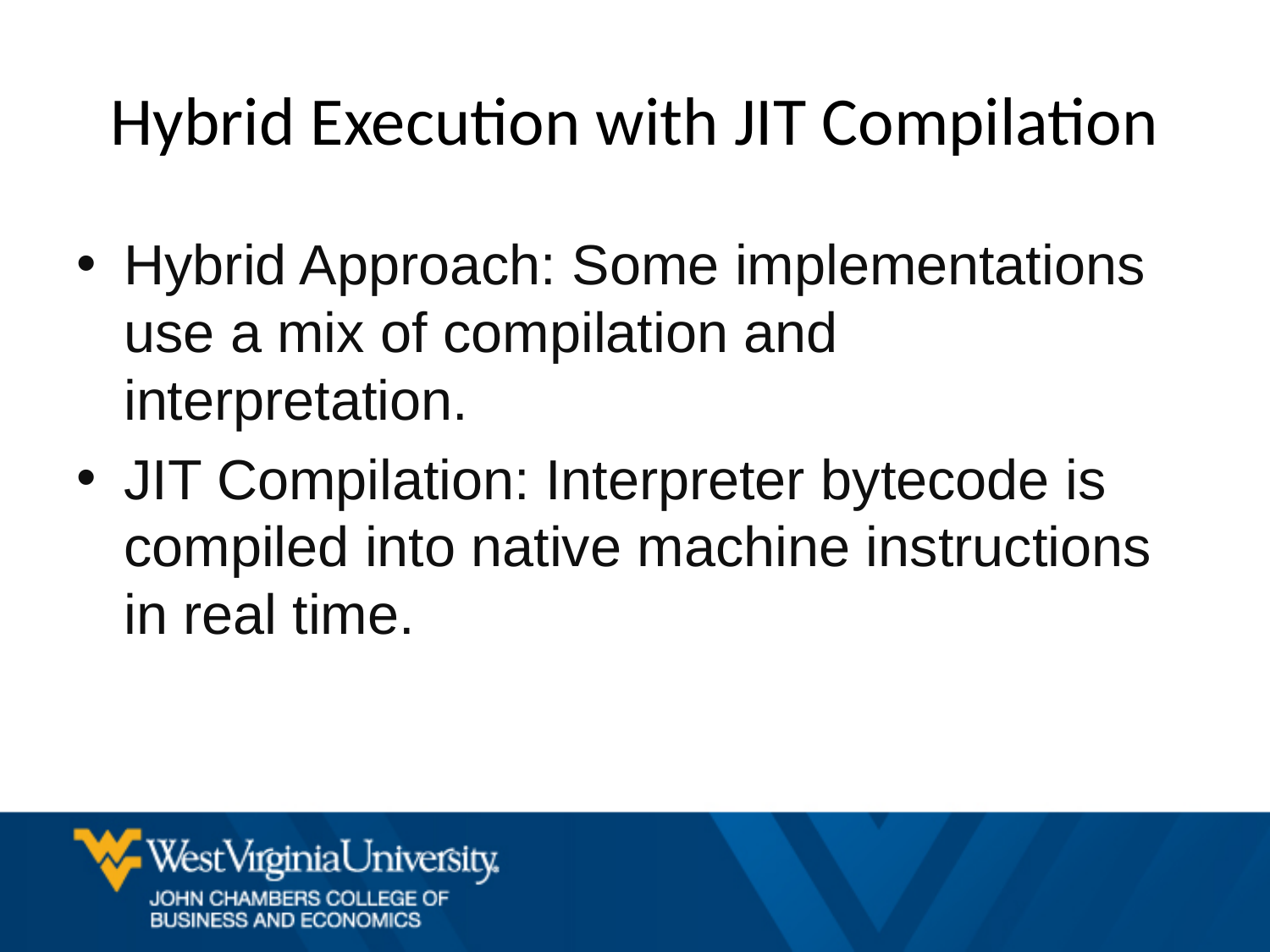

# Hybrid Execution with JIT Compilation
Hybrid Approach: Some implementations use a mix of compilation and interpretation.
JIT Compilation: Interpreter bytecode is compiled into native machine instructions in real time.